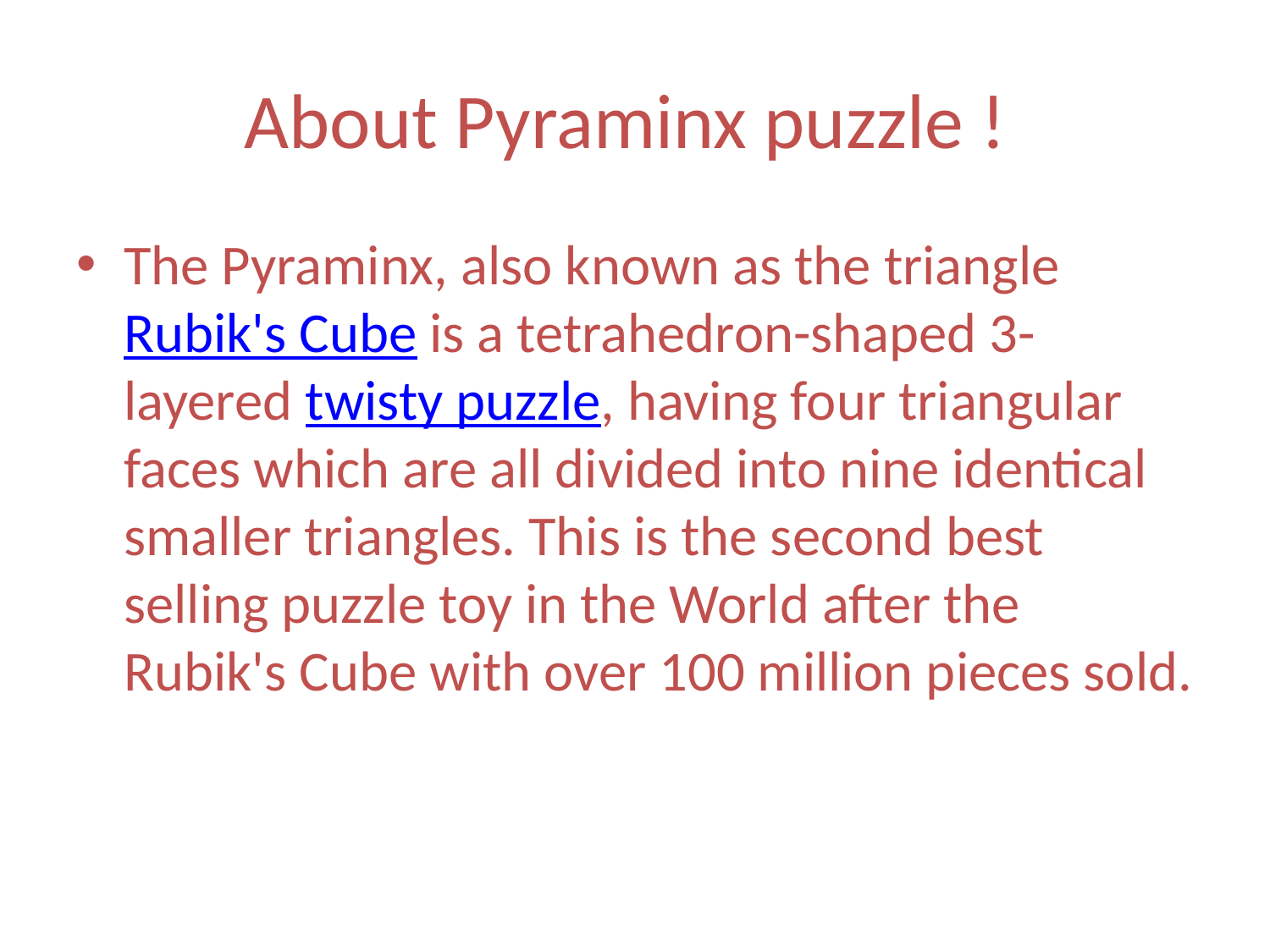

# About Pyraminx puzzle !
The Pyraminx, also known as the triangle Rubik's Cube is a tetrahedron-shaped 3-layered twisty puzzle, having four triangular faces which are all divided into nine identical smaller triangles. This is the second best selling puzzle toy in the World after the Rubik's Cube with over 100 million pieces sold.